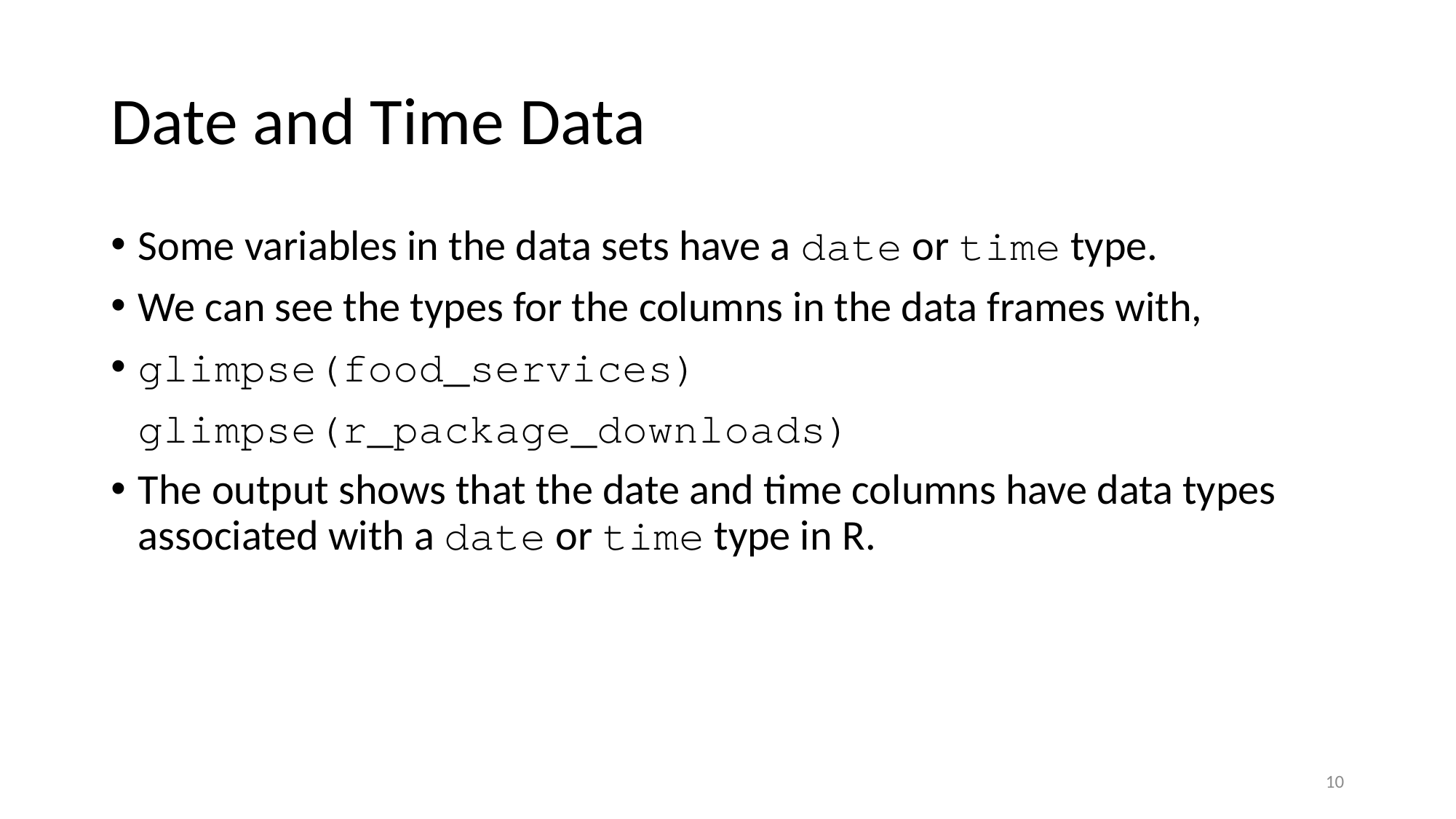

# Date and Time Data
Some variables in the data sets have a date or time type.
We can see the types for the columns in the data frames with,
glimpse(food_services)
glimpse(r_package_downloads)
The output shows that the date and time columns have data types associated with a date or time type in R.
10